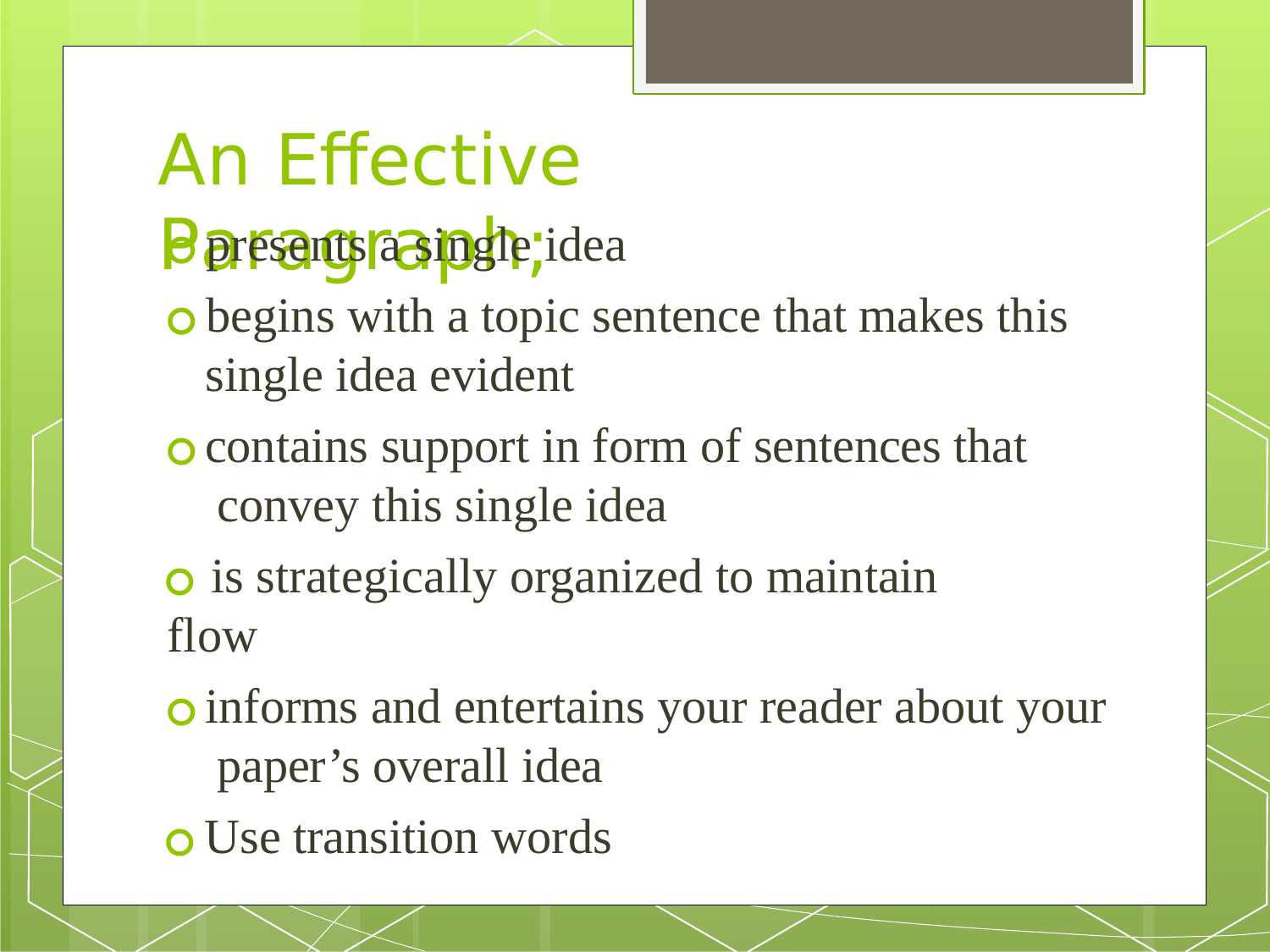

# An Effective Paragraph;
🞇 presents a single idea
🞇 begins with a topic sentence that makes this  single idea evident
🞇 contains support in form of sentences that  convey this single idea
🞇 is strategically organized to maintain flow
🞇 informs and entertains your reader about your  paper’s overall idea
🞇 Use transition words